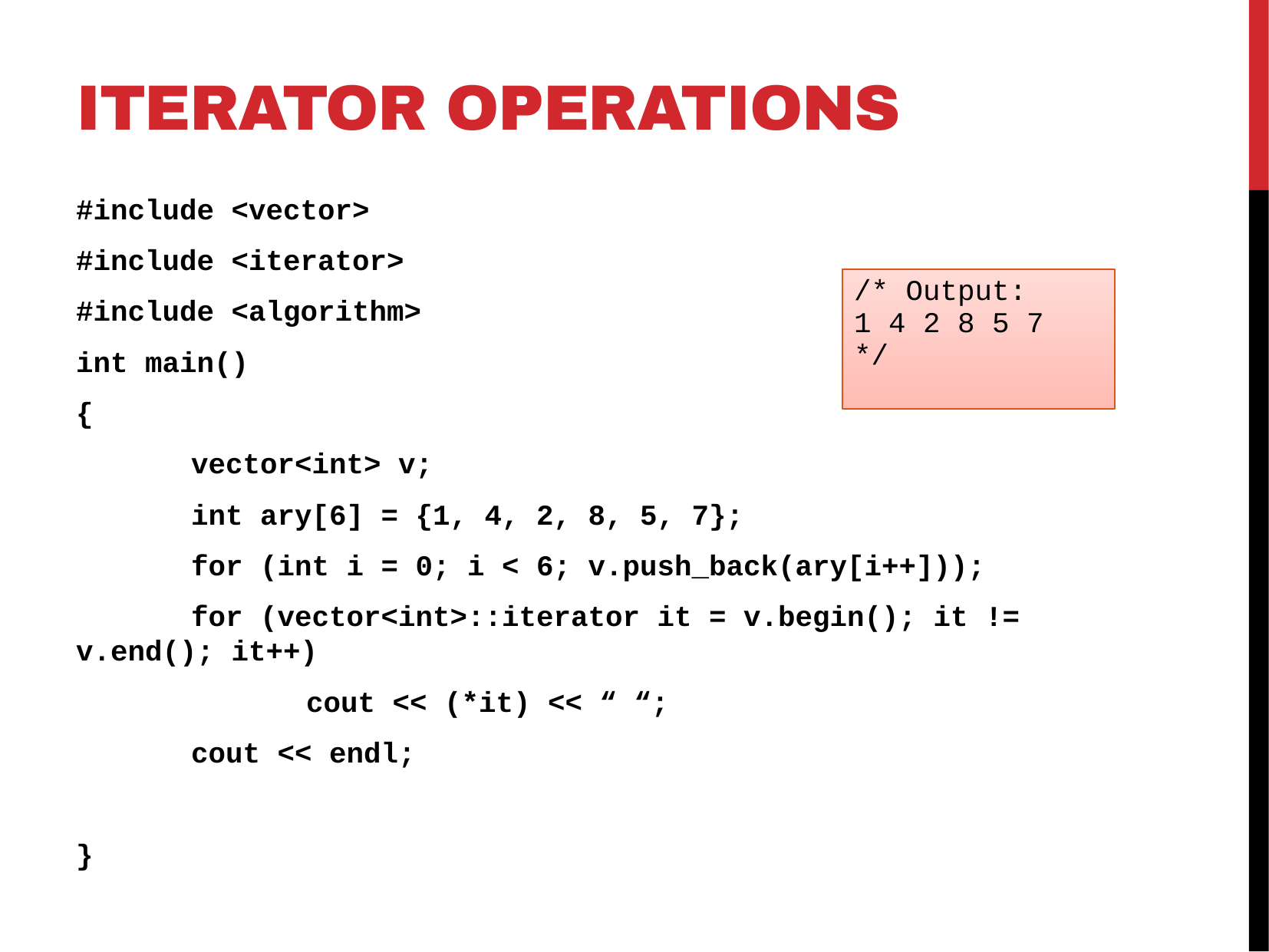

# Iterator Operations
#include <vector>
#include <iterator>
#include <algorithm>
int main()
{
 	vector<int> v;
 	int ary[6] = {1, 4, 2, 8, 5, 7};
 	for (int i = 0; i < 6; v.push_back(ary[i++]));
 	for (vector<int>::iterator it = v.begin(); it != v.end(); it++)
 		cout << (*it) << “ “;
 	cout << endl;

}
/* Output:
1 4 2 8 5 7
*/